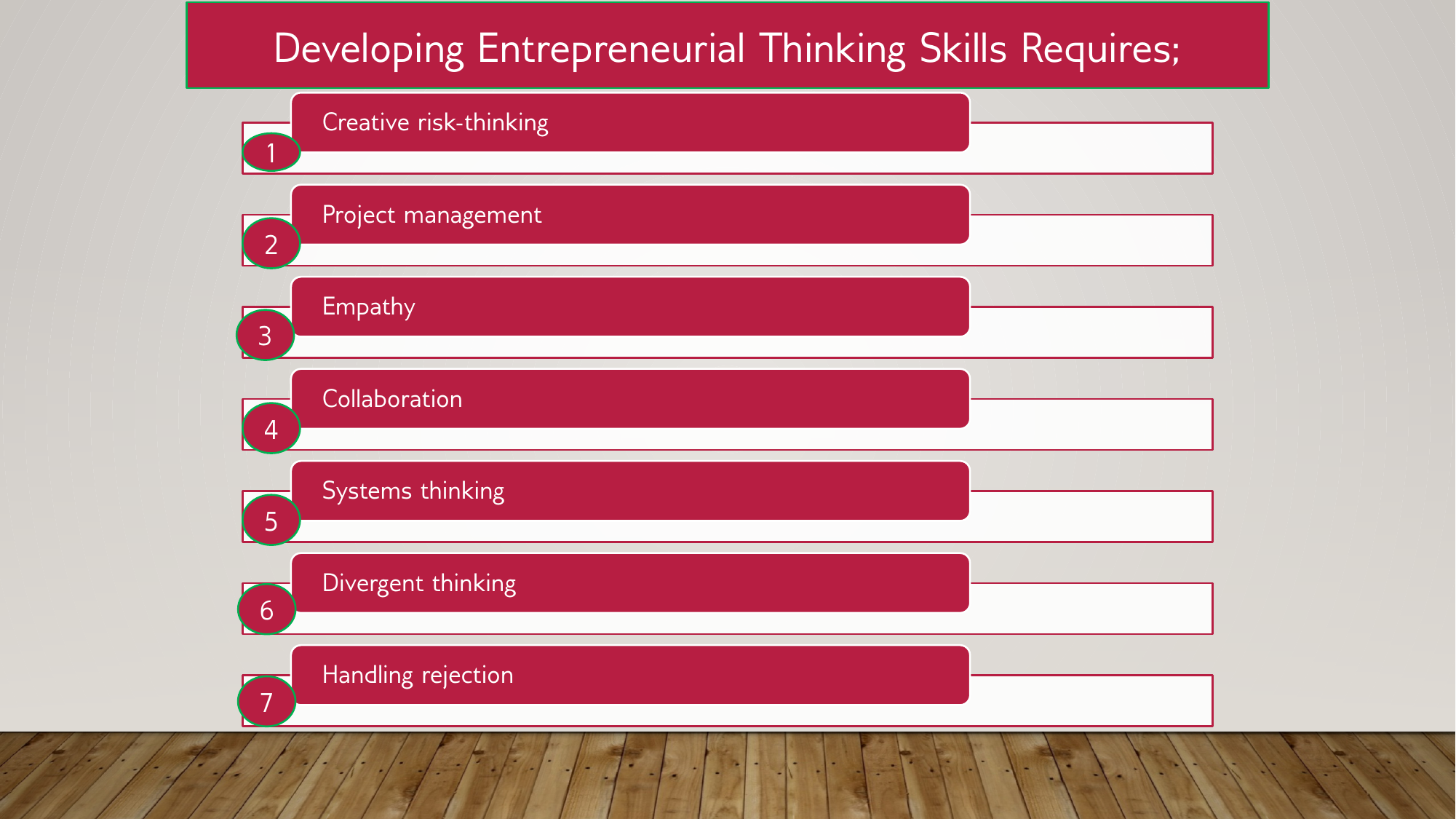

Developing Entrepreneurial Thinking Skills Requires;
Creative risk-thinking
Project management
Empathy
Collaboration
Systems thinking
Divergent thinking
Handling rejection
1
2
3
4
5
6
7